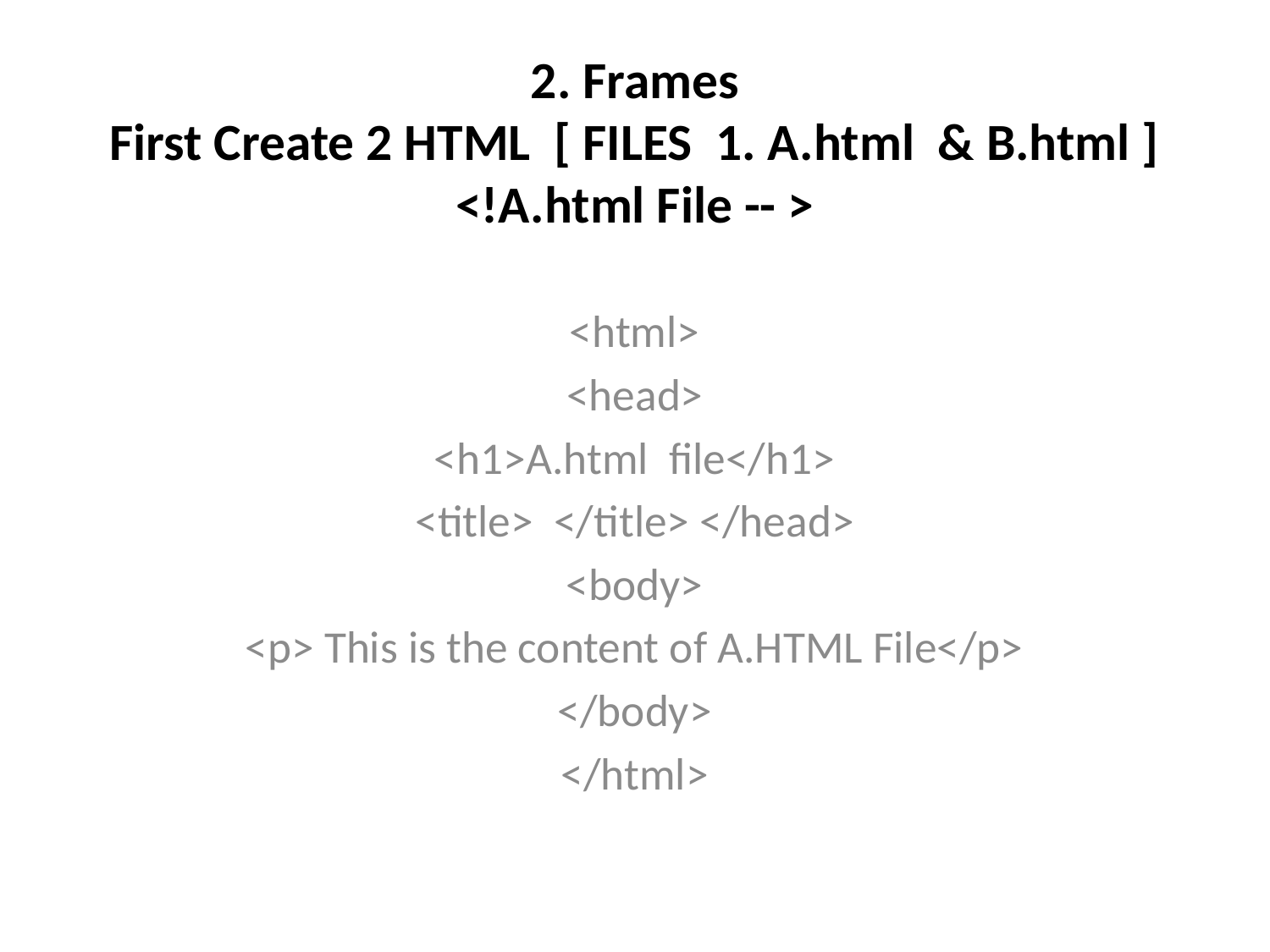

# 2. Frames First Create 2 HTML  [ FILES  1. A.html  & B.html ] <!A.html File -- >
<html>
<head>
<h1>A.html  file</h1>
<title>  </title> </head>
<body>
<p> This is the content of A.HTML File</p>
</body>
</html>